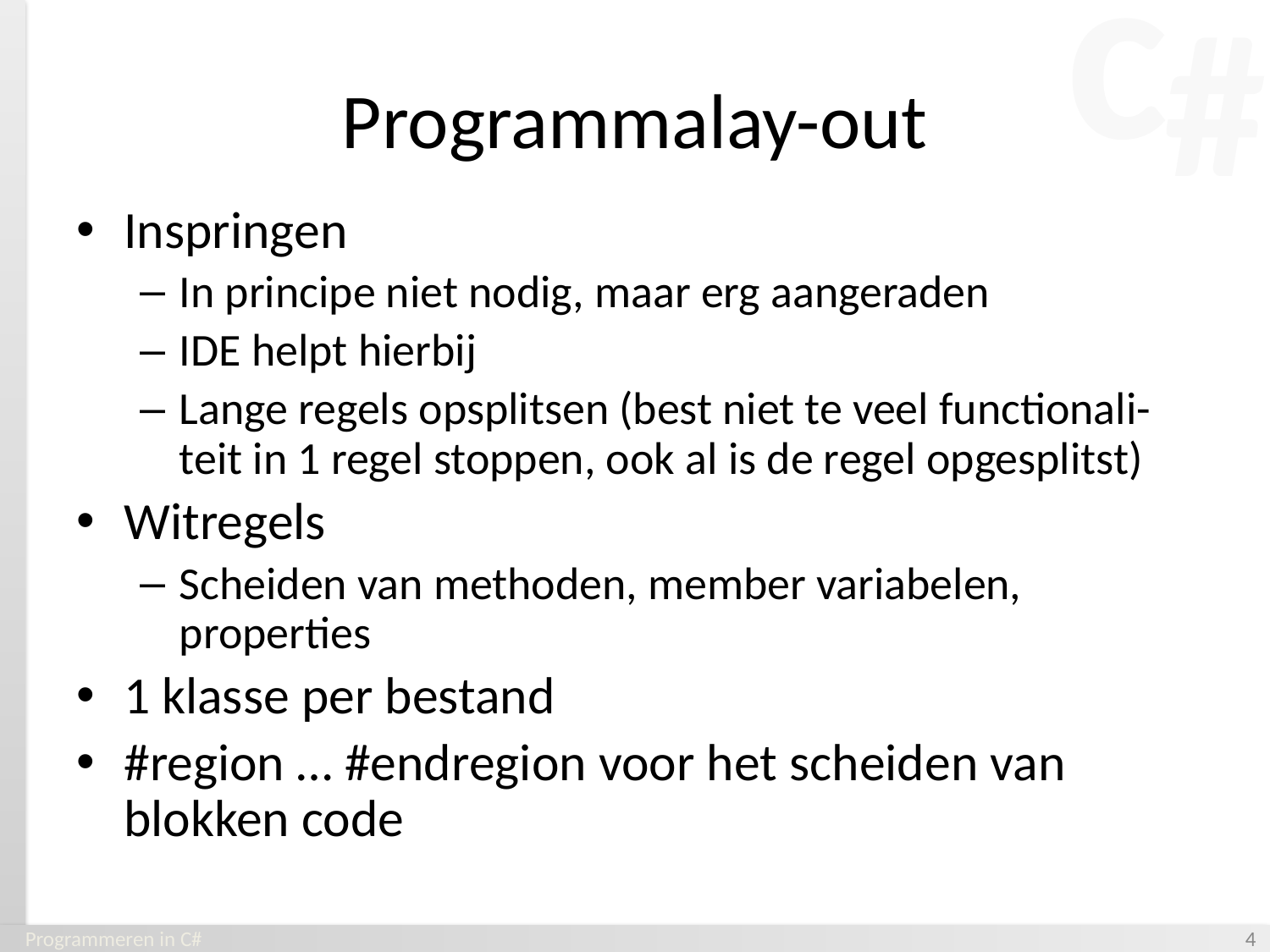

# Programmalay-out
Inspringen
In principe niet nodig, maar erg aangeraden
IDE helpt hierbij
Lange regels opsplitsen (best niet te veel functionali-teit in 1 regel stoppen, ook al is de regel opgesplitst)
Witregels
Scheiden van methoden, member variabelen, properties
1 klasse per bestand
#region … #endregion voor het scheiden van blokken code
Programmeren in C#
4